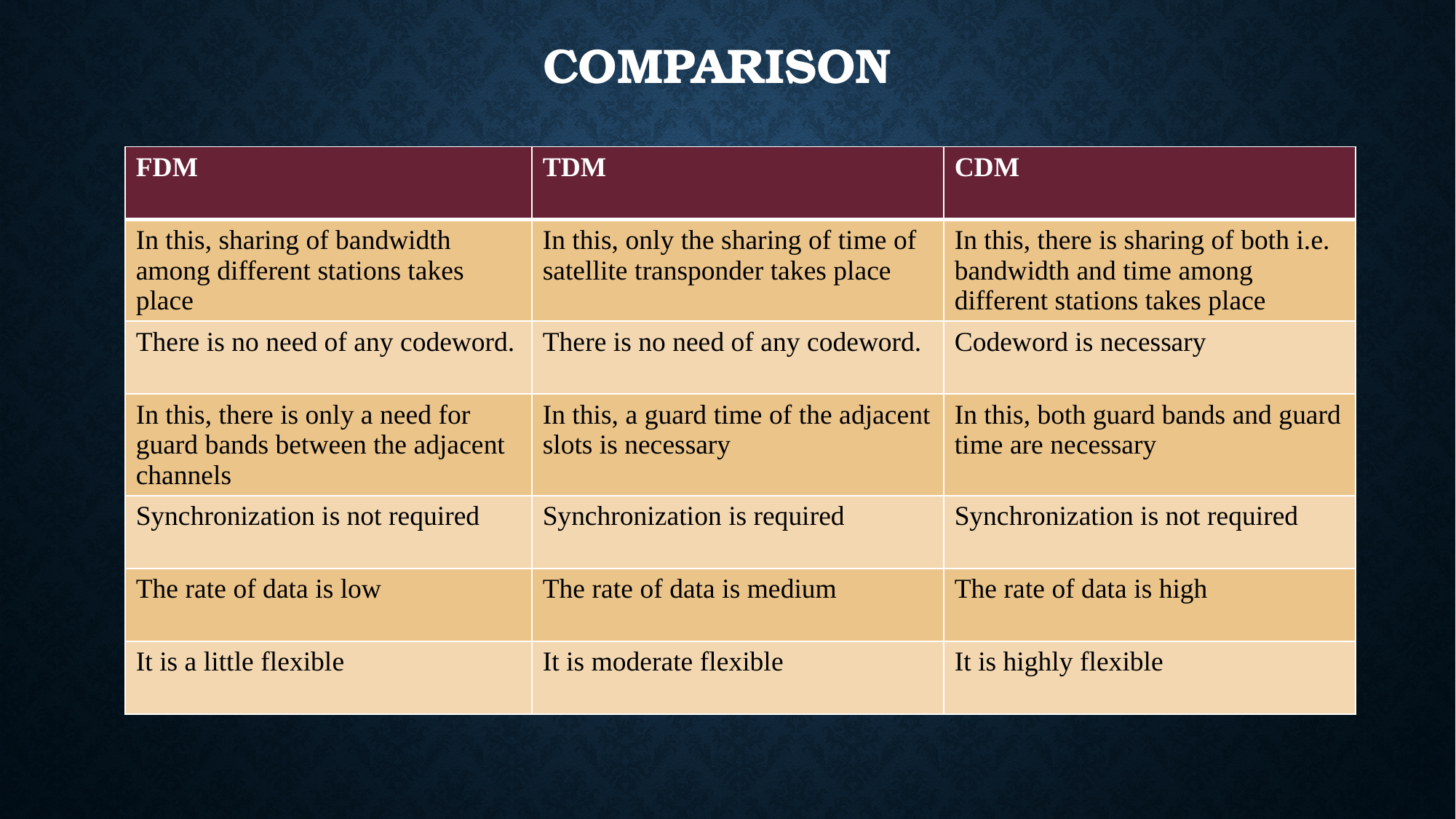

# comparison
| FDM | TDM | CDM |
| --- | --- | --- |
| In this, sharing of bandwidth among different stations takes place | In this, only the sharing of time of satellite transponder takes place | In this, there is sharing of both i.e. bandwidth and time among different stations takes place |
| There is no need of any codeword. | There is no need of any codeword. | Codeword is necessary |
| In this, there is only a need for guard bands between the adjacent channels | In this, a guard time of the adjacent slots is necessary | In this, both guard bands and guard time are necessary |
| Synchronization is not required | Synchronization is required | Synchronization is not required |
| The rate of data is low | The rate of data is medium | The rate of data is high |
| It is a little flexible | It is moderate flexible | It is highly flexible |